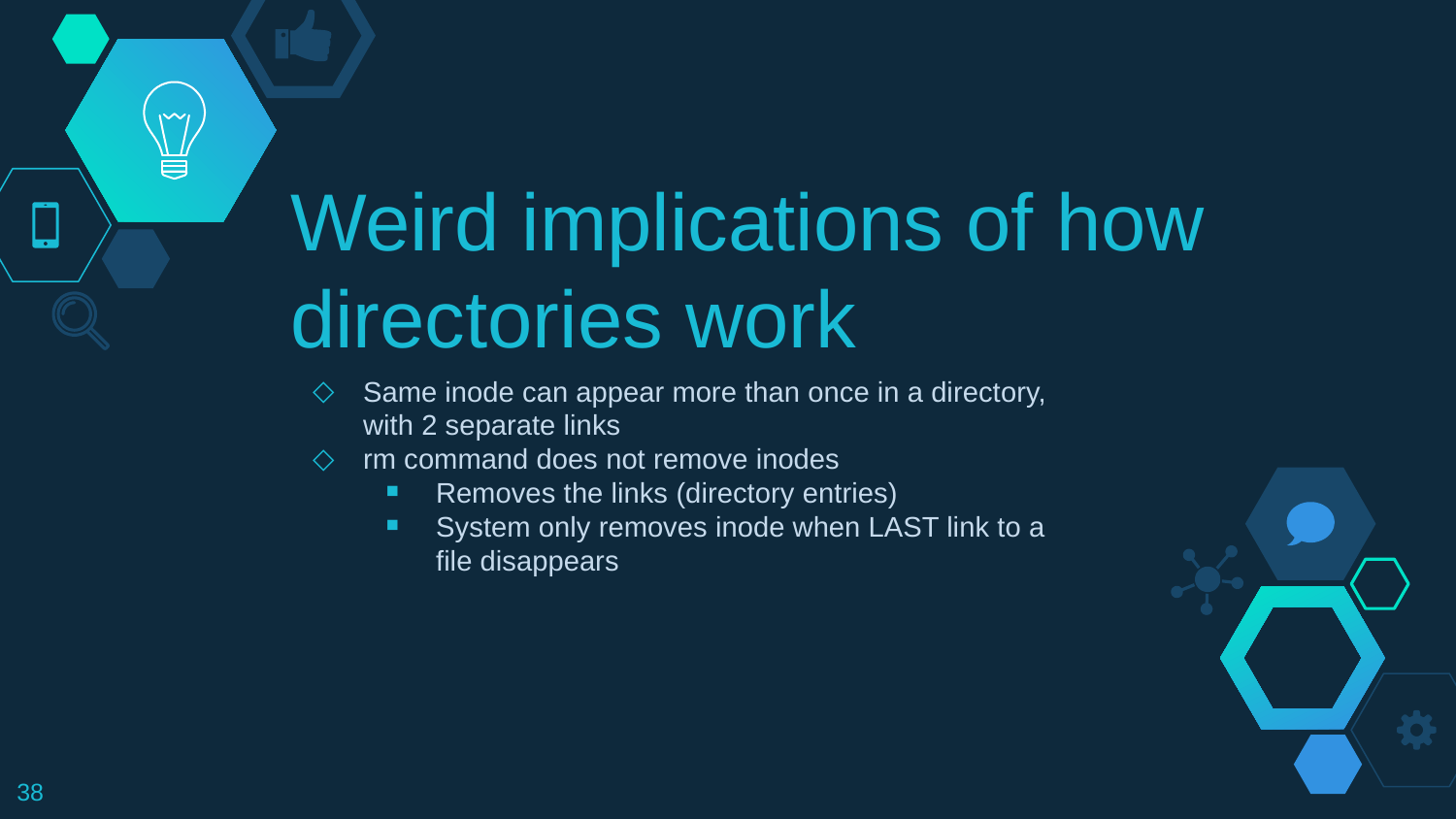

# Weird implications of how directories work
Same inode can appear more than once in a directory, with 2 separate links
rm command does not remove inodes
Removes the links (directory entries)
System only removes inode when LAST link to a file disappears
38